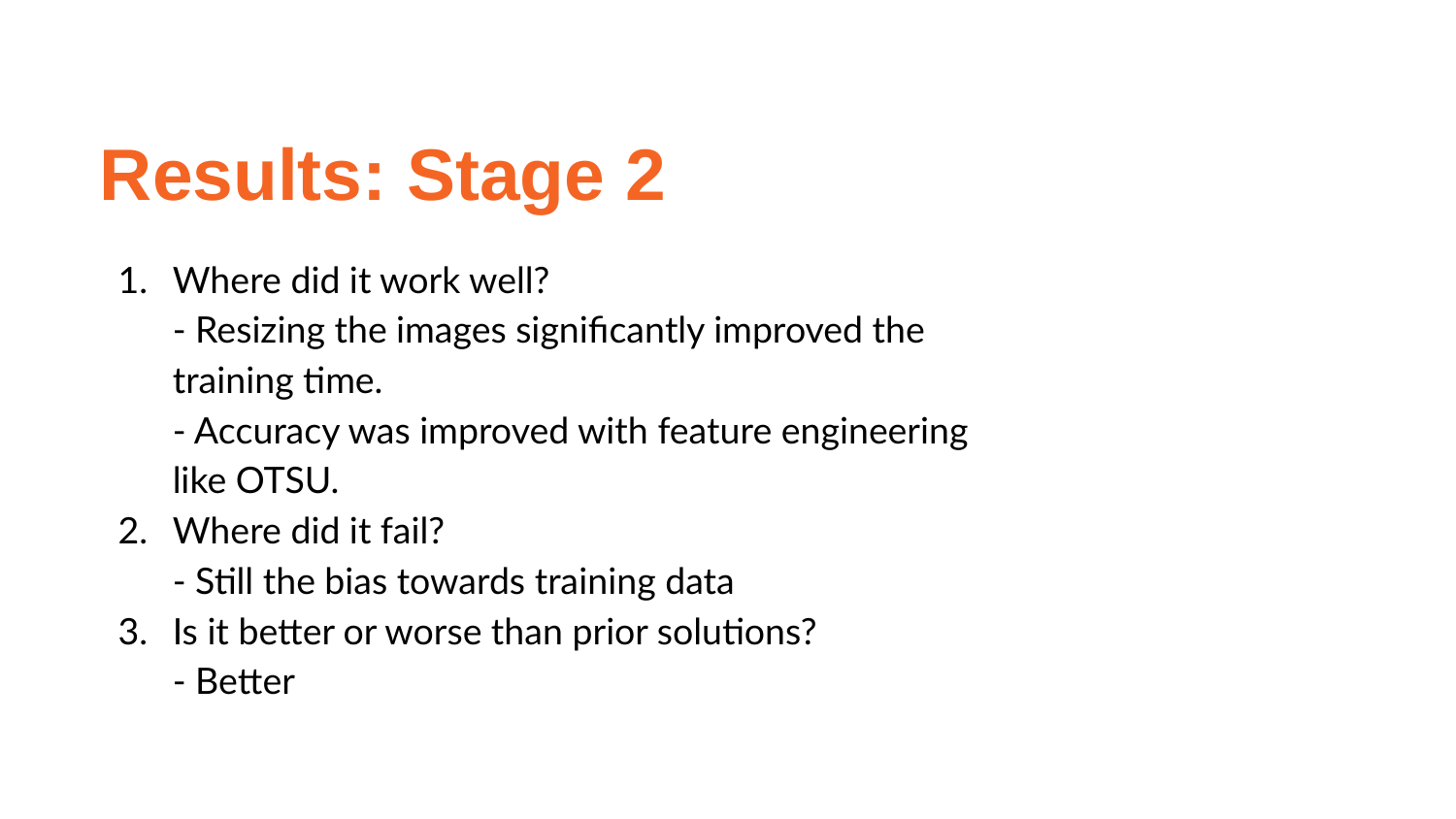

Results: Stage 2
# Where did it work well? - Resizing the images significantly improved the training time. - Accuracy was improved with feature engineering like OTSU.
Where did it fail?
- Still the bias towards training data
Is it better or worse than prior solutions?
- Better